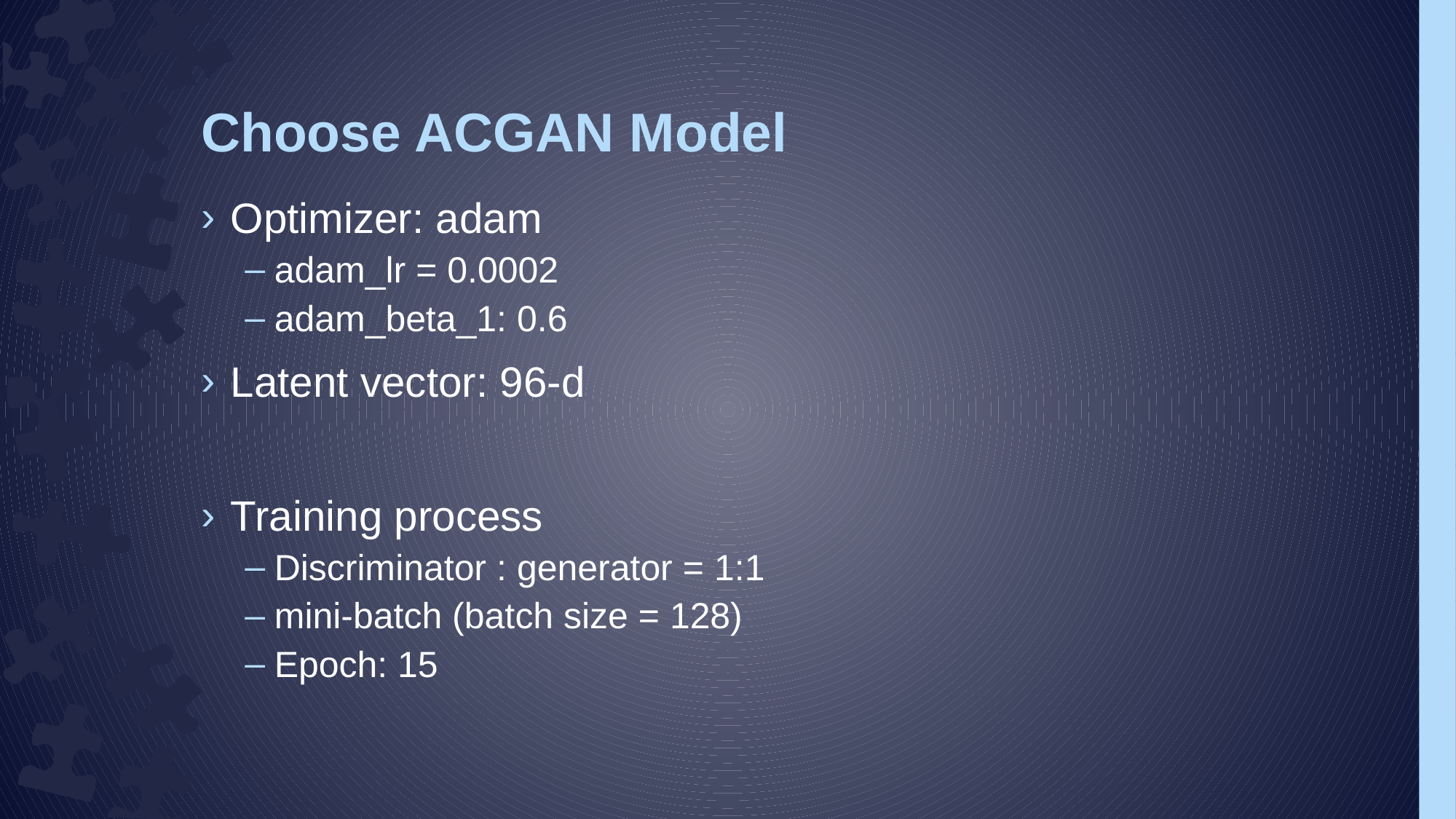

# Choose ACGAN Model
Optimizer: adam
adam_lr = 0.0002
adam_beta_1: 0.6
Latent vector: 96-d

Training process
Discriminator : generator = 1:1
mini-batch (batch size = 128)
Epoch: 15